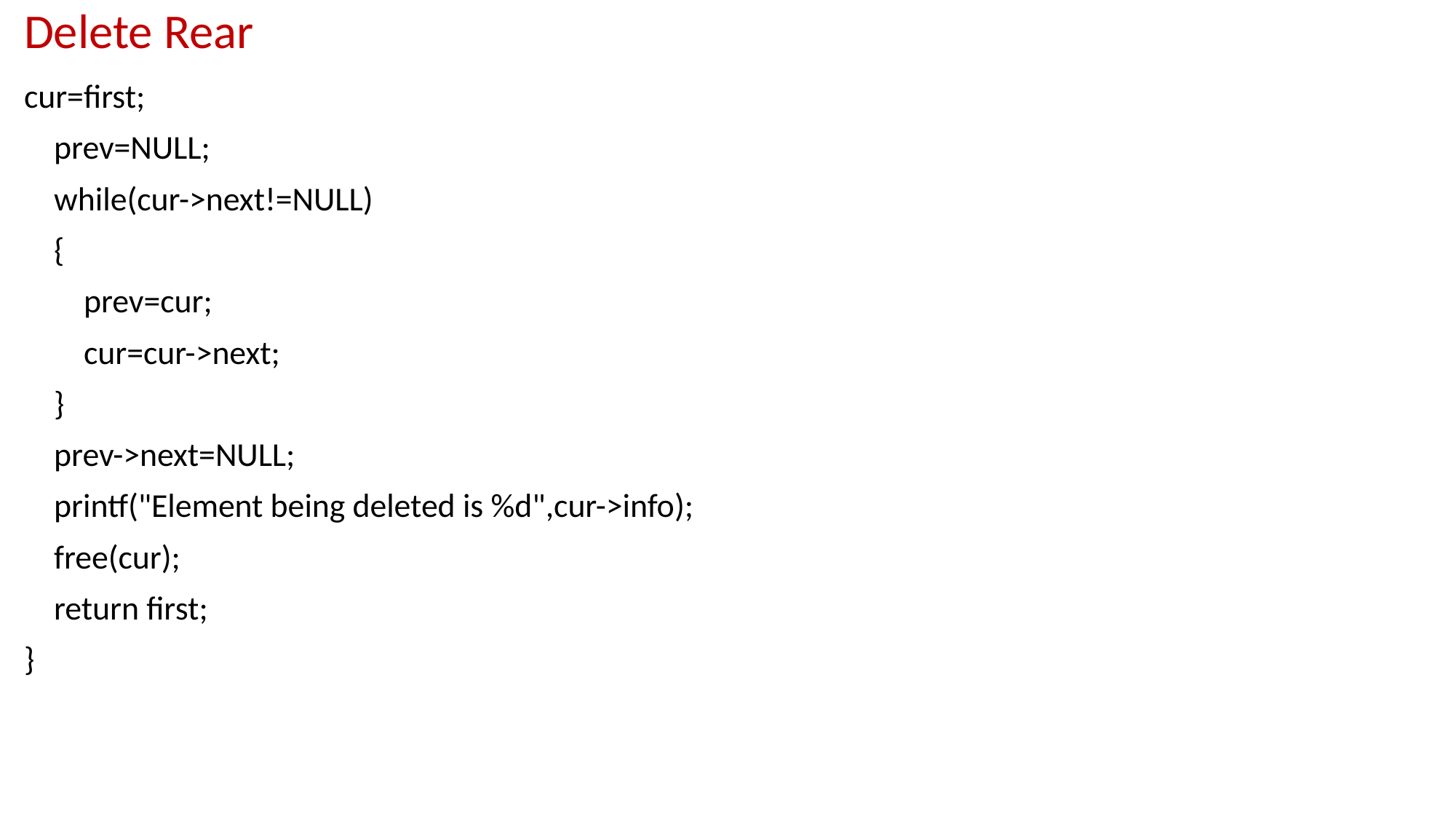

# Delete Rear
cur=first;
    prev=NULL;
    while(cur->next!=NULL)
    {
        prev=cur;
        cur=cur->next;
    }
    prev->next=NULL;
    printf("Element being deleted is %d",cur->info);
    free(cur);
    return first;
}